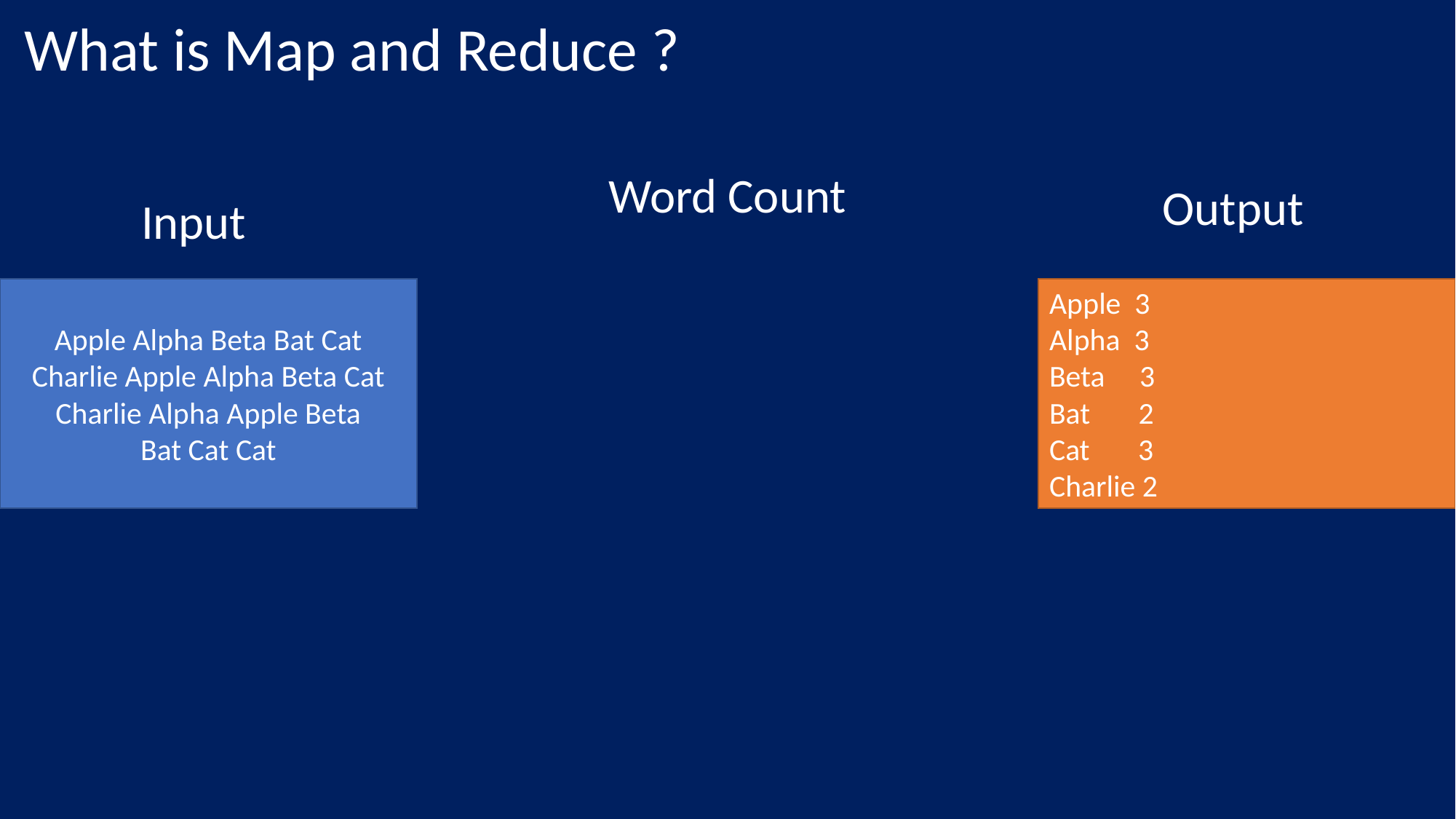

# What is Map and Reduce ?
Word Count
Output
Input
Apple Alpha Beta Bat Cat Charlie Apple Alpha Beta Cat Charlie Alpha Apple Beta
Bat Cat Cat
Apple  3
Alpha  3
Beta     3
Bat       2
Cat       3
Charlie 2